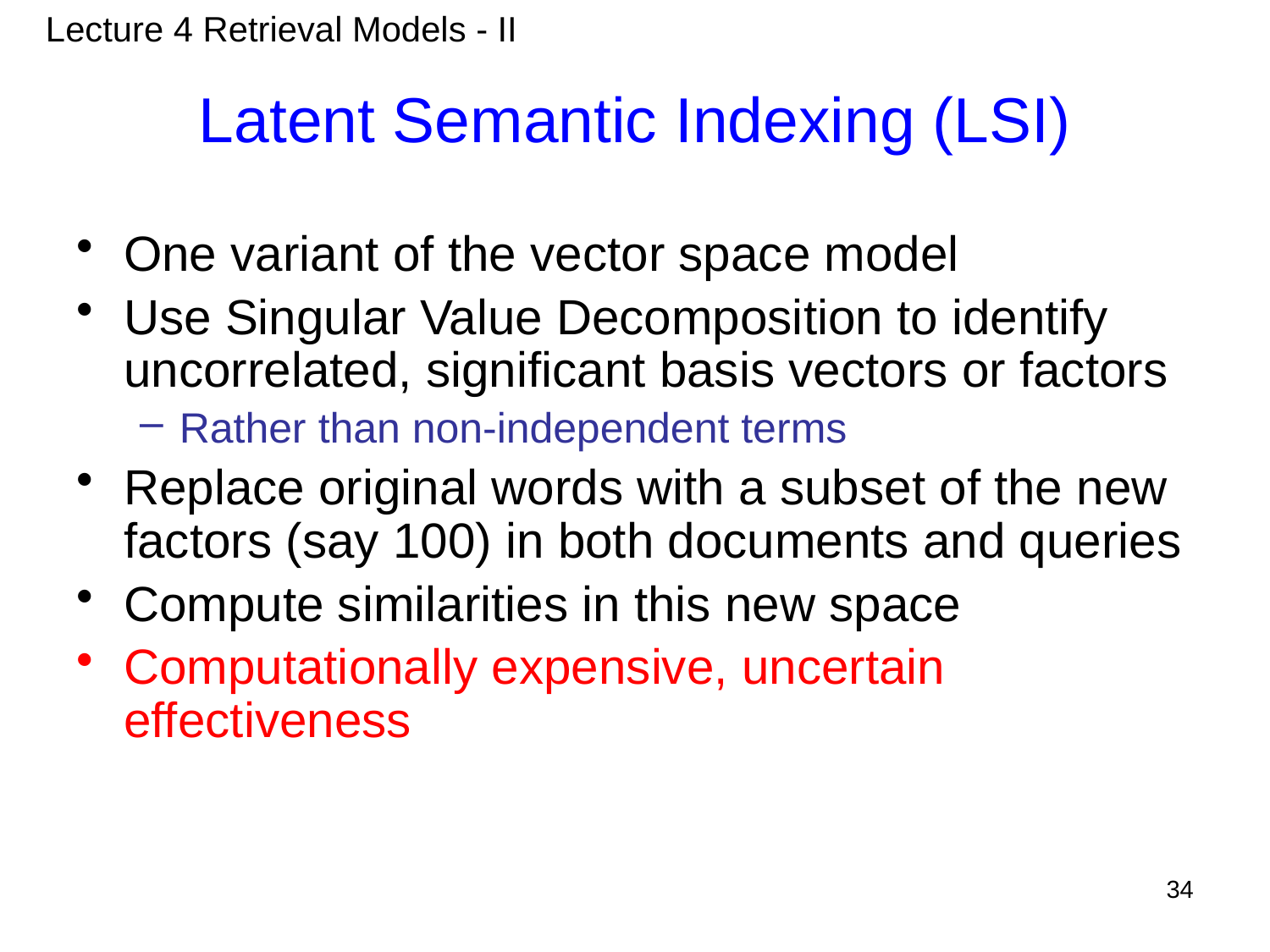

Lecture 4 Retrieval Models - II
# Latent Semantic Indexing (LSI)
One variant of the vector space model
Use Singular Value Decomposition to identify uncorrelated, significant basis vectors or factors
Rather than non-independent terms
Replace original words with a subset of the new factors (say 100) in both documents and queries
Compute similarities in this new space
Computationally expensive, uncertain effectiveness

34